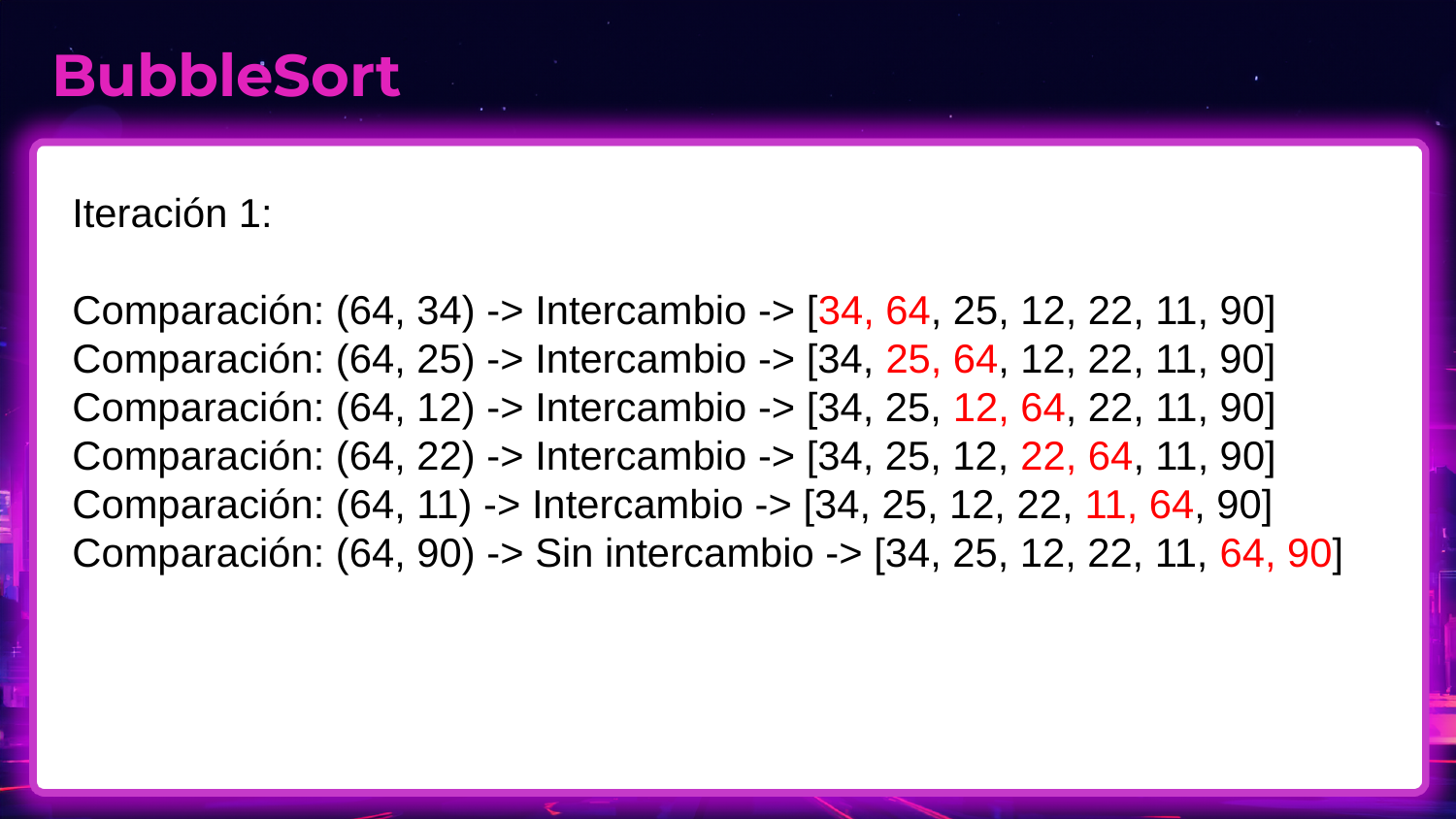

# BubbleSort

Iteración 1:

Comparación: (64, 34) -> Intercambio -> [34, 64, 25, 12, 22, 11, 90]
Comparación: (64, 25) -> Intercambio -> [34, 25, 64, 12, 22, 11, 90]
Comparación: (64, 12) -> Intercambio -> [34, 25, 12, 64, 22, 11, 90]
Comparación: (64, 22) -> Intercambio -> [34, 25, 12, 22, 64, 11, 90]
Comparación: (64, 11) -> Intercambio -> [34, 25, 12, 22, 11, 64, 90]
Comparación: (64, 90) -> Sin intercambio -> [34, 25, 12, 22, 11, 64, 90]